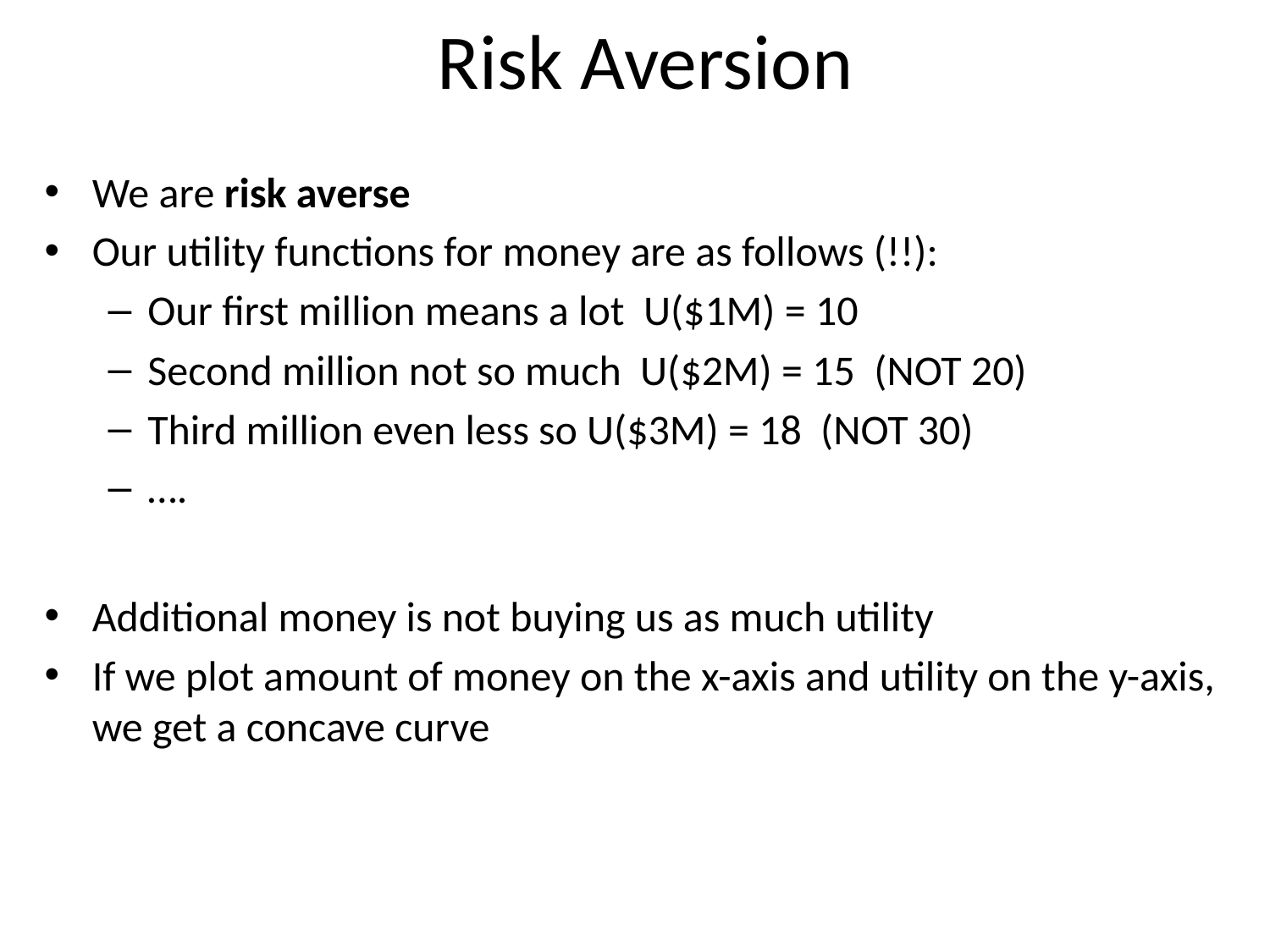

# Risk Aversion
We are risk averse
Our utility functions for money are as follows (!!):
Our first million means a lot  U($1M) = 10
Second million not so much  U($2M) = 15  (NOT 20)
Third million even less so U($3M) = 18  (NOT 30)
….

Additional money is not buying us as much utility
If we plot amount of money on the x-axis and utility on the y-axis, we get a concave curve